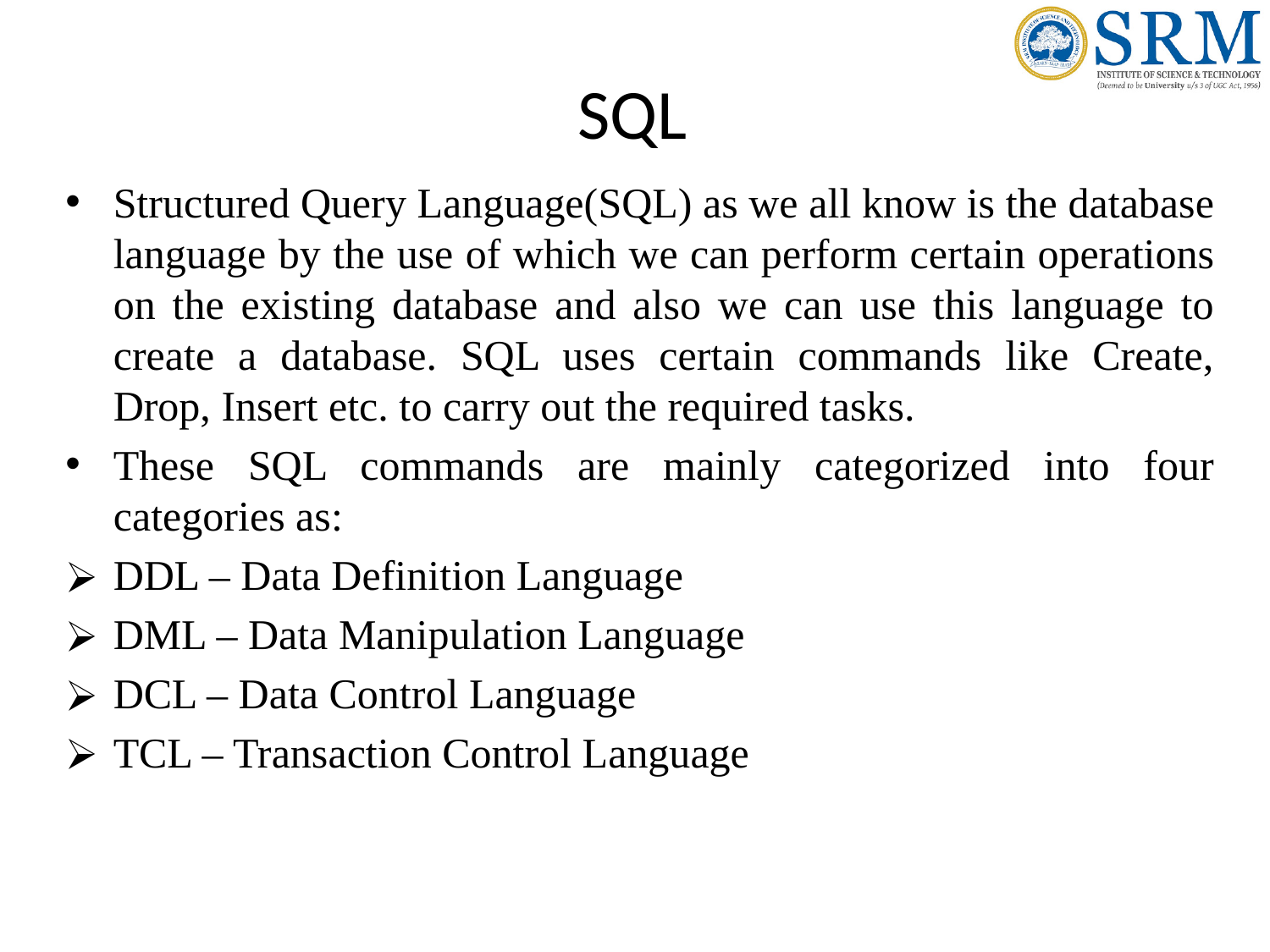

# SQL
Structured Query Language(SQL) as we all know is the database language by the use of which we can perform certain operations on the existing database and also we can use this language to create a database. SQL uses certain commands like Create, Drop, Insert etc. to carry out the required tasks.
These SQL commands are mainly categorized into four categories as:
DDL – Data Definition Language
DML – Data Manipulation Language
DCL – Data Control Language
TCL – Transaction Control Language